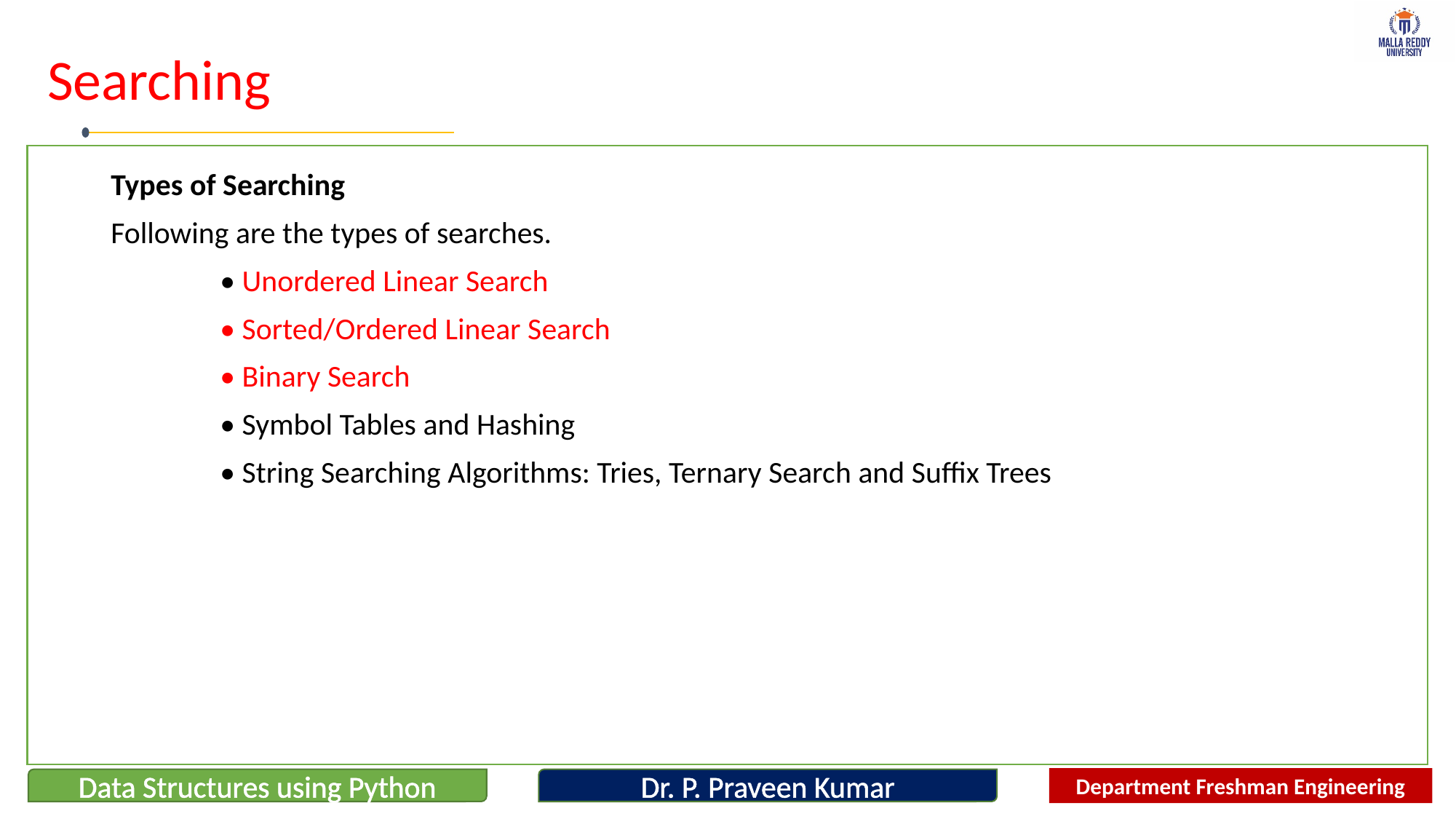

# Searching

	Types of Searching
	Following are the types of searches.
		• Unordered Linear Search
		• Sorted/Ordered Linear Search
		• Binary Search
		• Symbol Tables and Hashing
		• String Searching Algorithms: Tries, Ternary Search and Suffix Trees